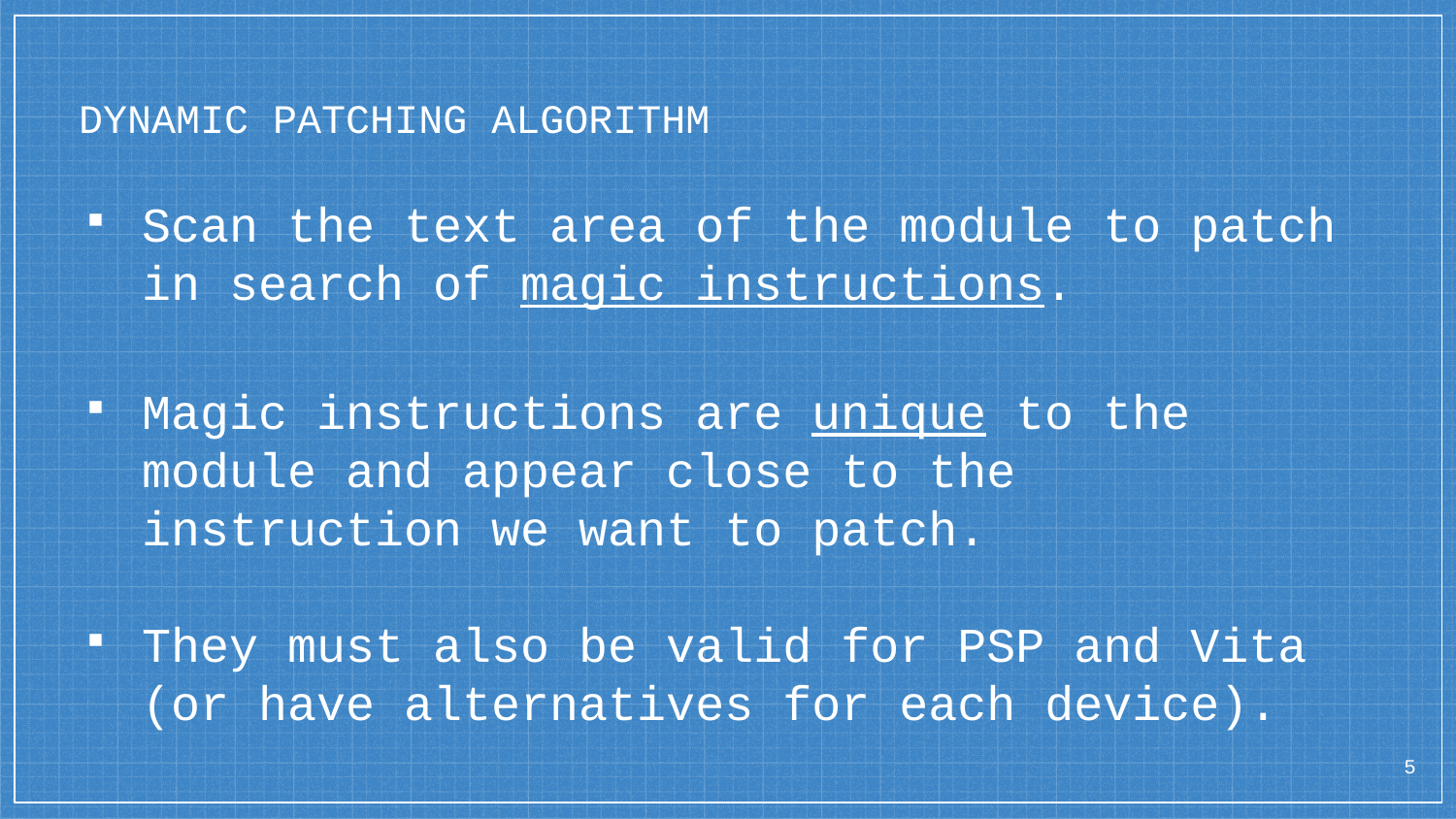

DYNAMIC PATCHING ALGORITHM
Scan the text area of the module to patch in search of magic instructions.

Magic instructions are unique to the module and appear close to the instruction we want to patch.

They must also be valid for PSP and Vita (or have alternatives for each device).

5